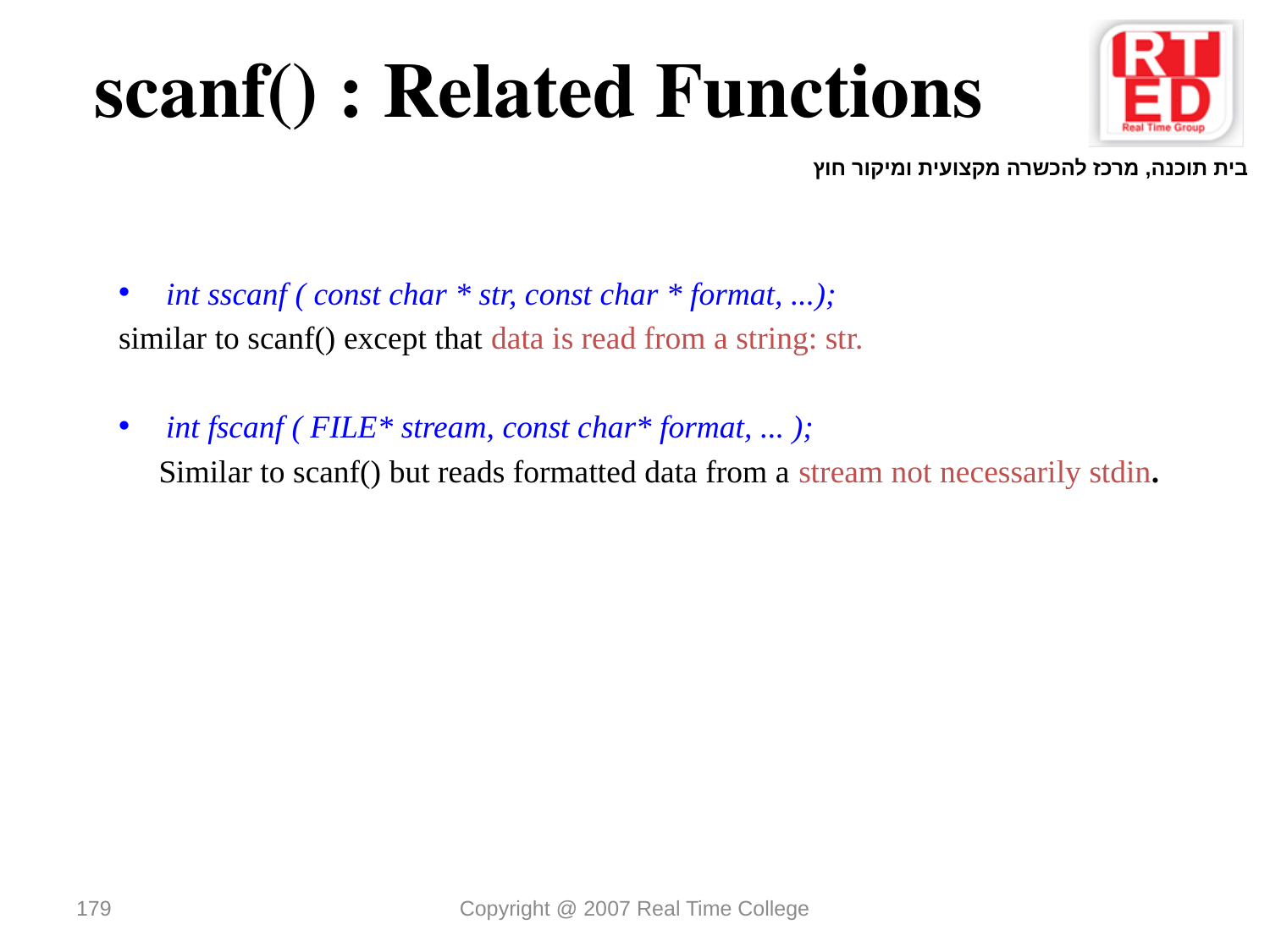

# scanf() : Related Functions

int sscanf ( const char * str, const char * format, ...);
similar to scanf() except that data is read from a string: str.

int fscanf ( FILE* stream, const char* format, ... );
     Similar to scanf() but reads formatted data from a stream not necessarily stdin.
179
Copyright @ 2007 Real Time College